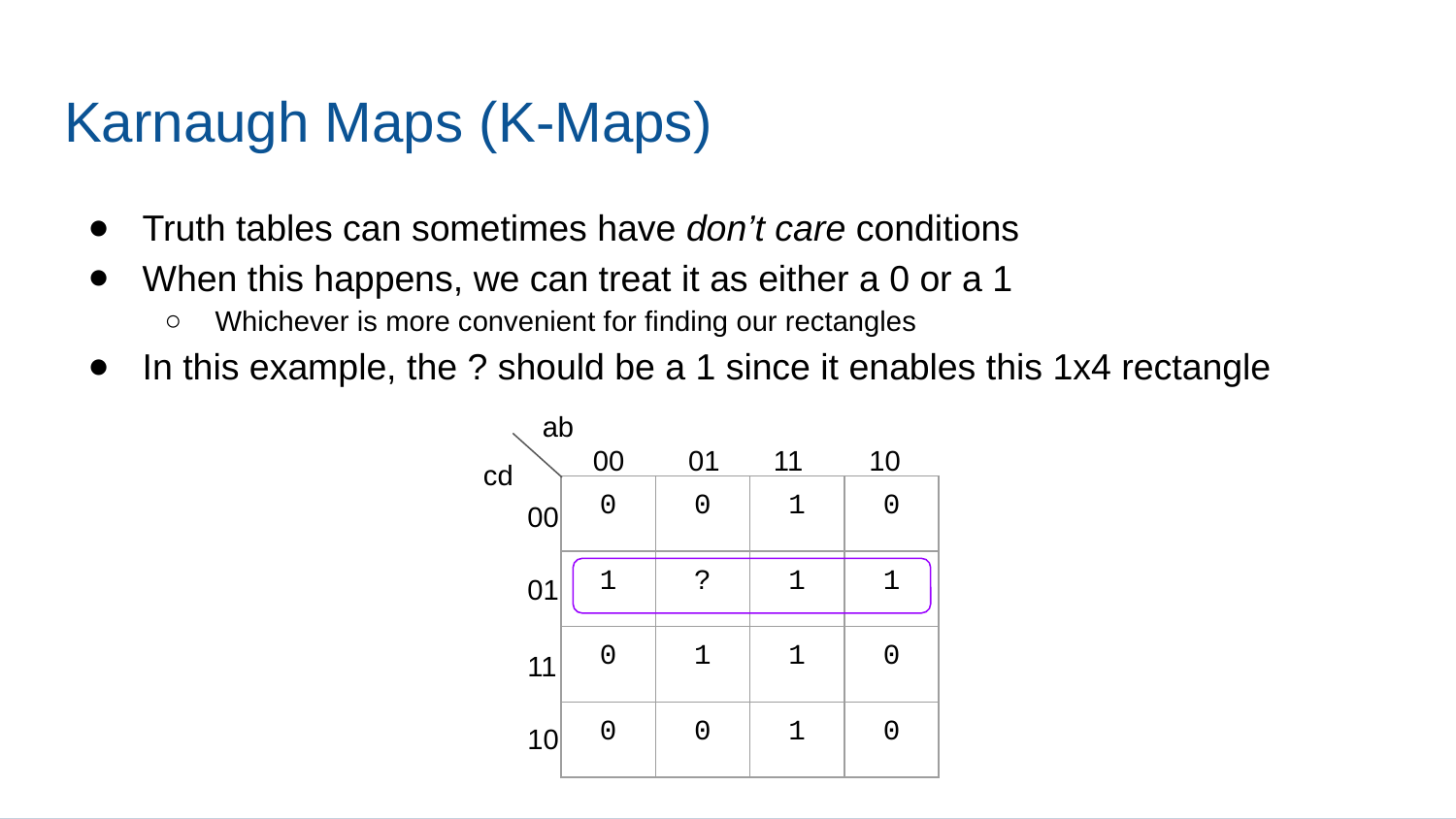

# Karnaugh Maps (K-Maps)
Truth tables can sometimes have don’t care conditions
When this happens, we can treat it as either a 0 or a 1
Whichever is more convenient for finding our rectangles
In this example, the ? should be a 1 since it enables this 1x4 rectangle

ab
00
01
11
10
cd
| 0 | 0 | 1 | 0 |
| --- | --- | --- | --- |
| 1 | ? | 1 | 1 |
| 0 | 1 | 1 | 0 |
| 0 | 0 | 1 | 0 |
00
01

11

10